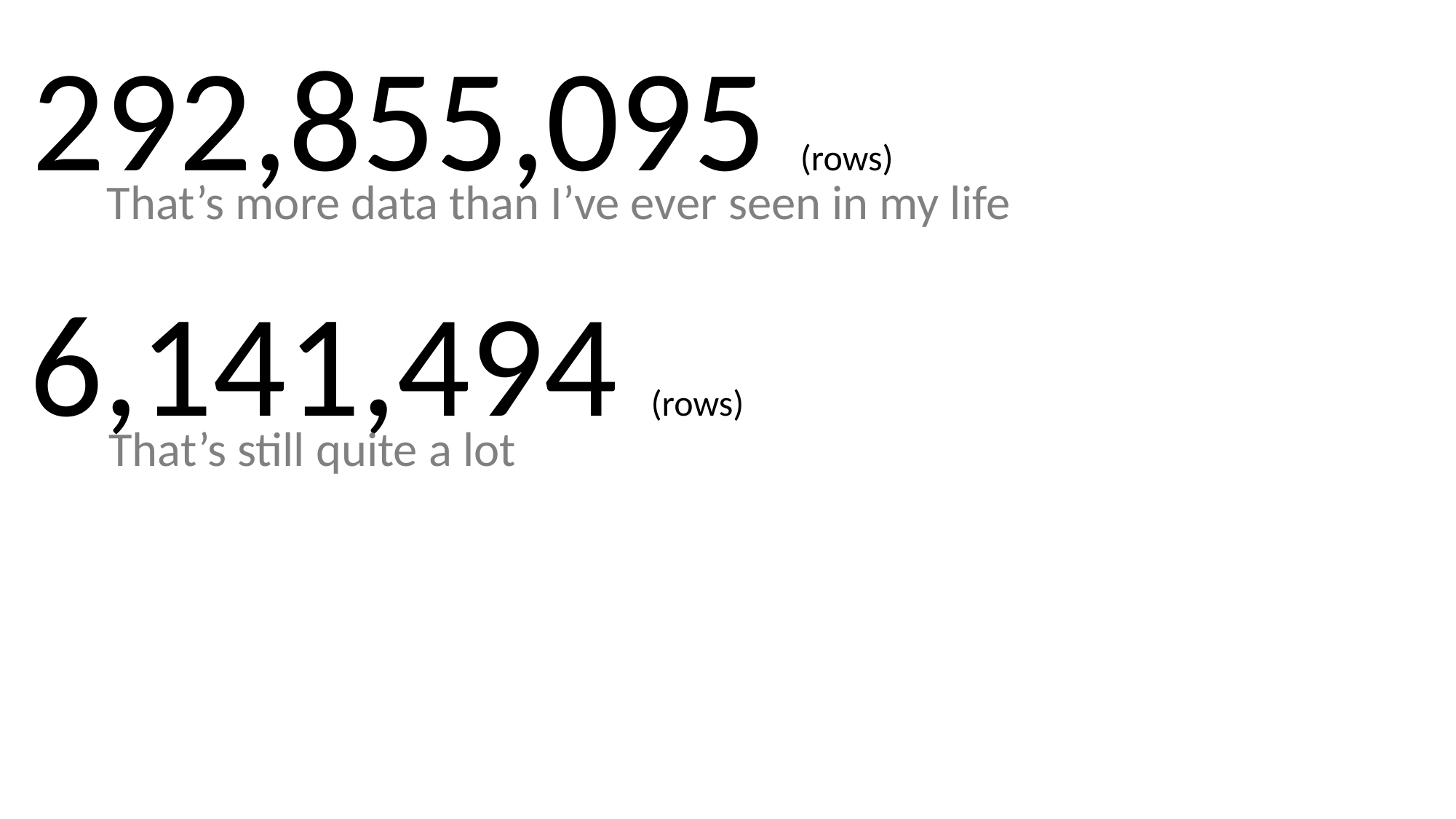

292,855,095 (rows)
That’s more data than I’ve ever seen in my life
6,141,494 (rows)
That’s still quite a lot